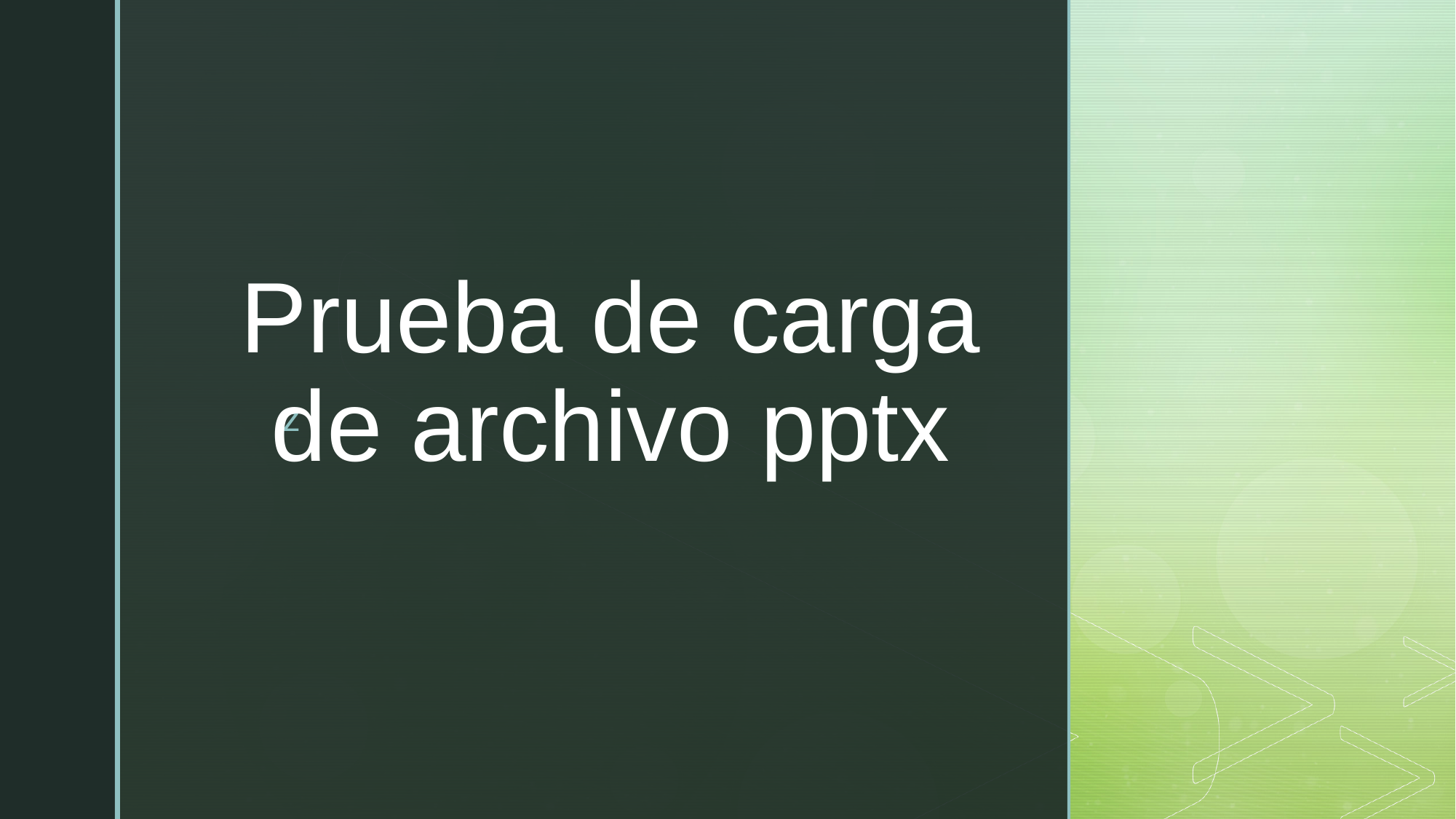

# Prueba de carga de archivo pptx